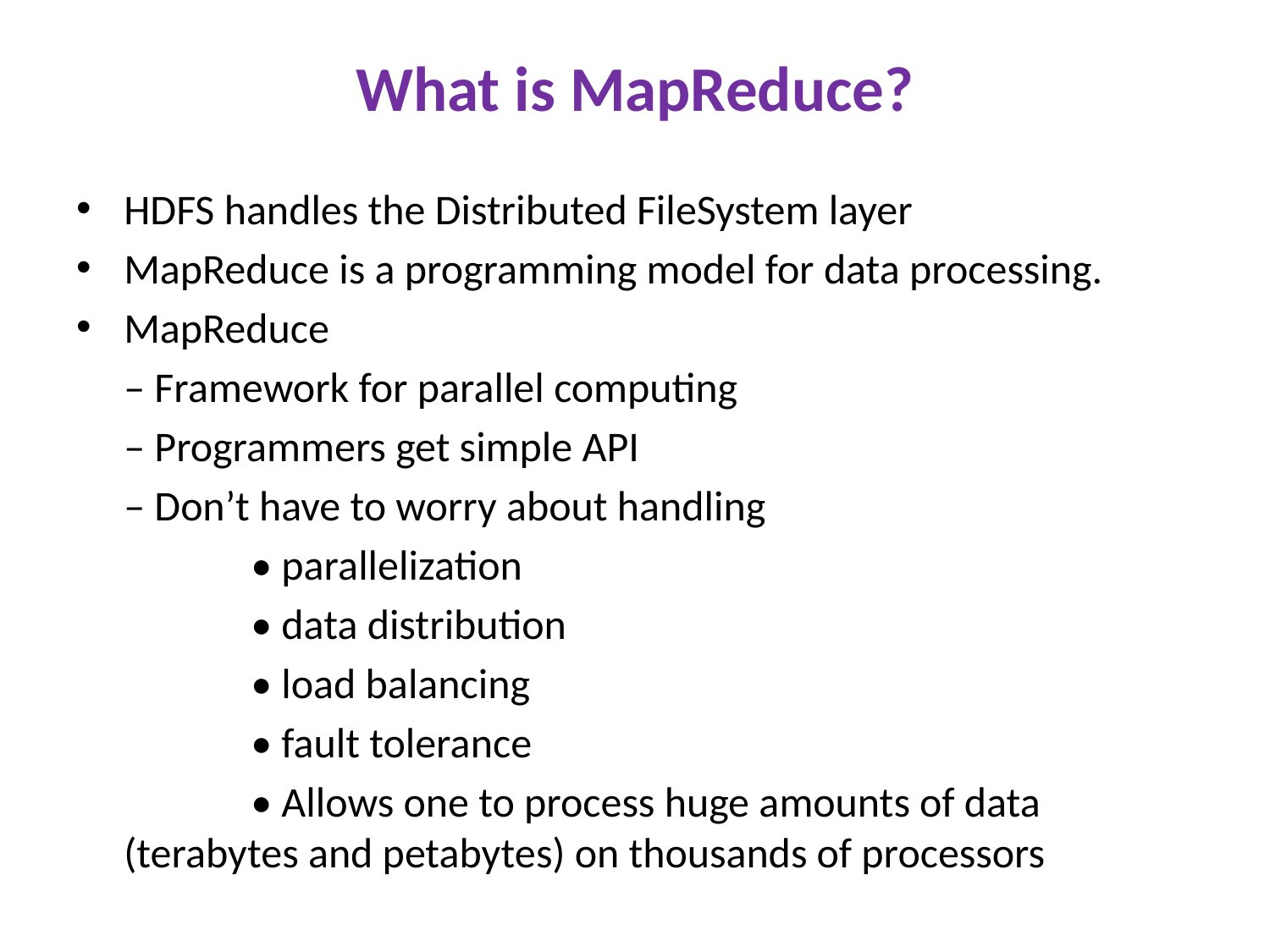

# What is MapReduce?
HDFS handles the Distributed FileSystem layer
MapReduce is a programming model for data processing.
MapReduce
	– Framework for parallel computing
	– Programmers get simple API
	– Don’t have to worry about handling
		• parallelization
		• data distribution
		• load balancing
		• fault tolerance
		• Allows one to process huge amounts of data (terabytes and petabytes) on thousands of processors